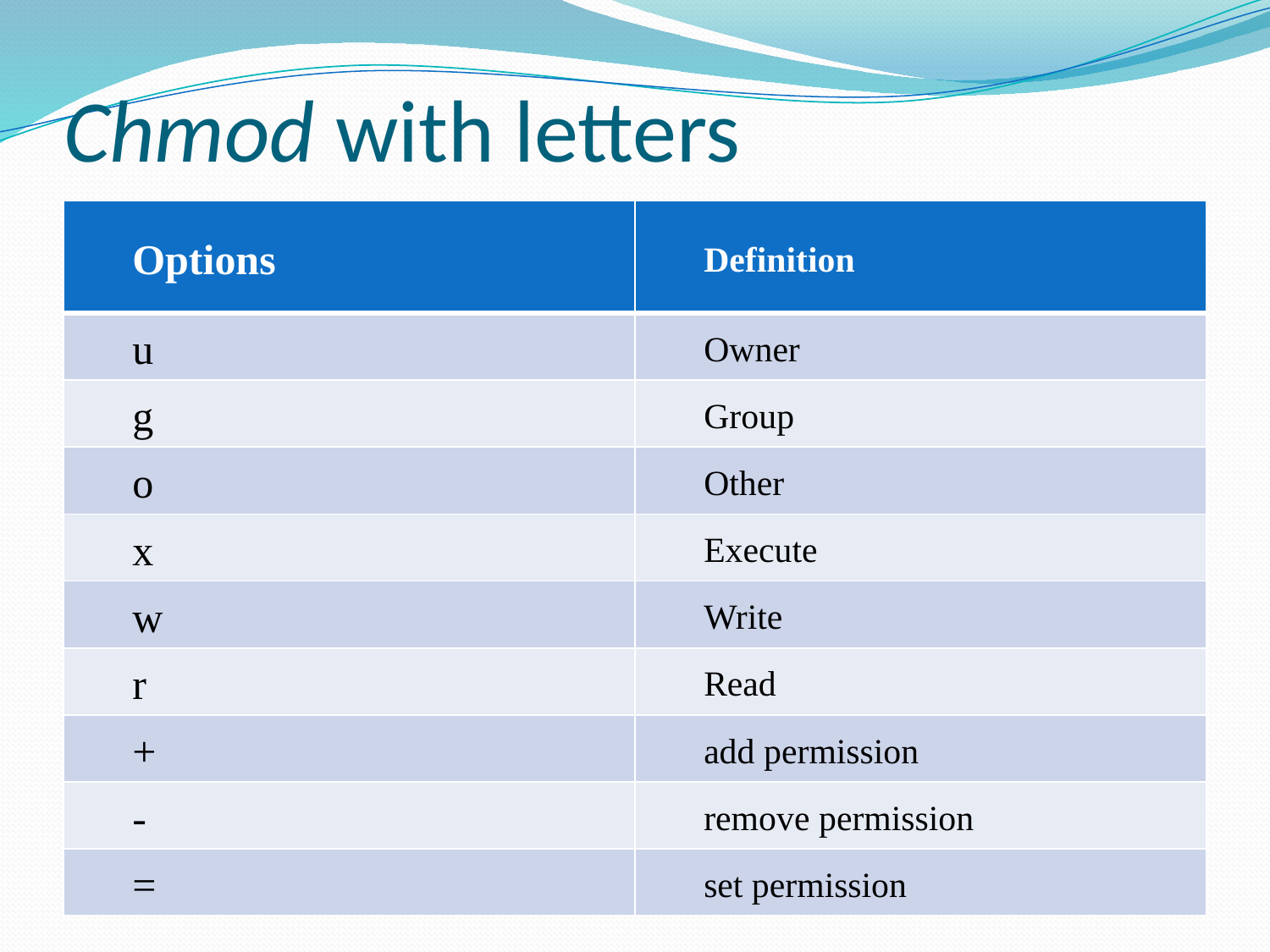

# Chmod with letters
| Options | Definition |
| --- | --- |
| u | Owner |
| g | Group |
| o | Other |
| x | Execute |
| w | Write |
| r | Read |
| + | add permission |
| - | remove permission |
| = | set permission |